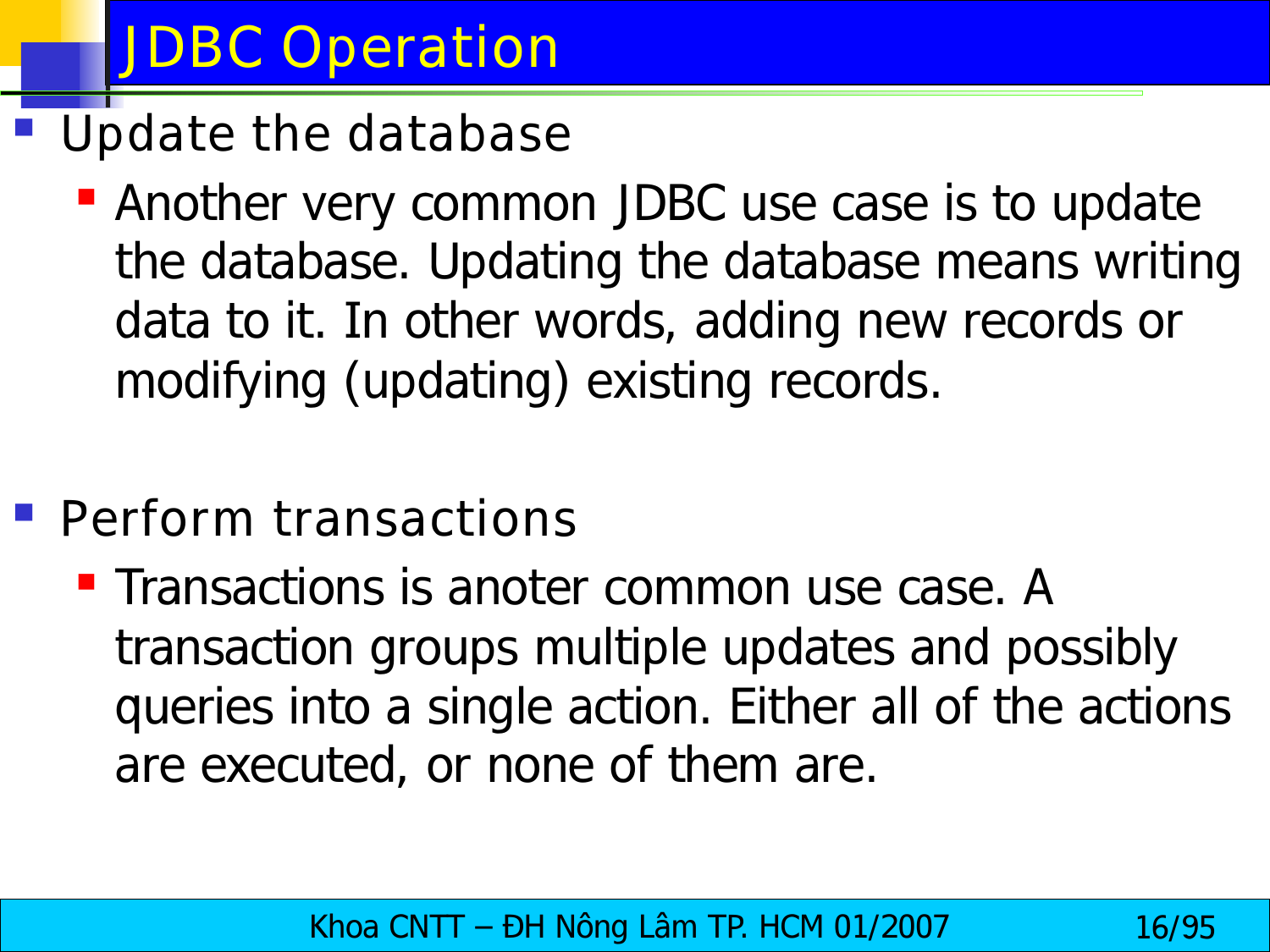

# JDBC Operation
Update the database
Another very common JDBC use case is to update the database. Updating the database means writing data to it. In other words, adding new records or modifying (updating) existing records.

Perform transactions
Transactions is anoter common use case. A transaction groups multiple updates and possibly queries into a single action. Either all of the actions are executed, or none of them are.